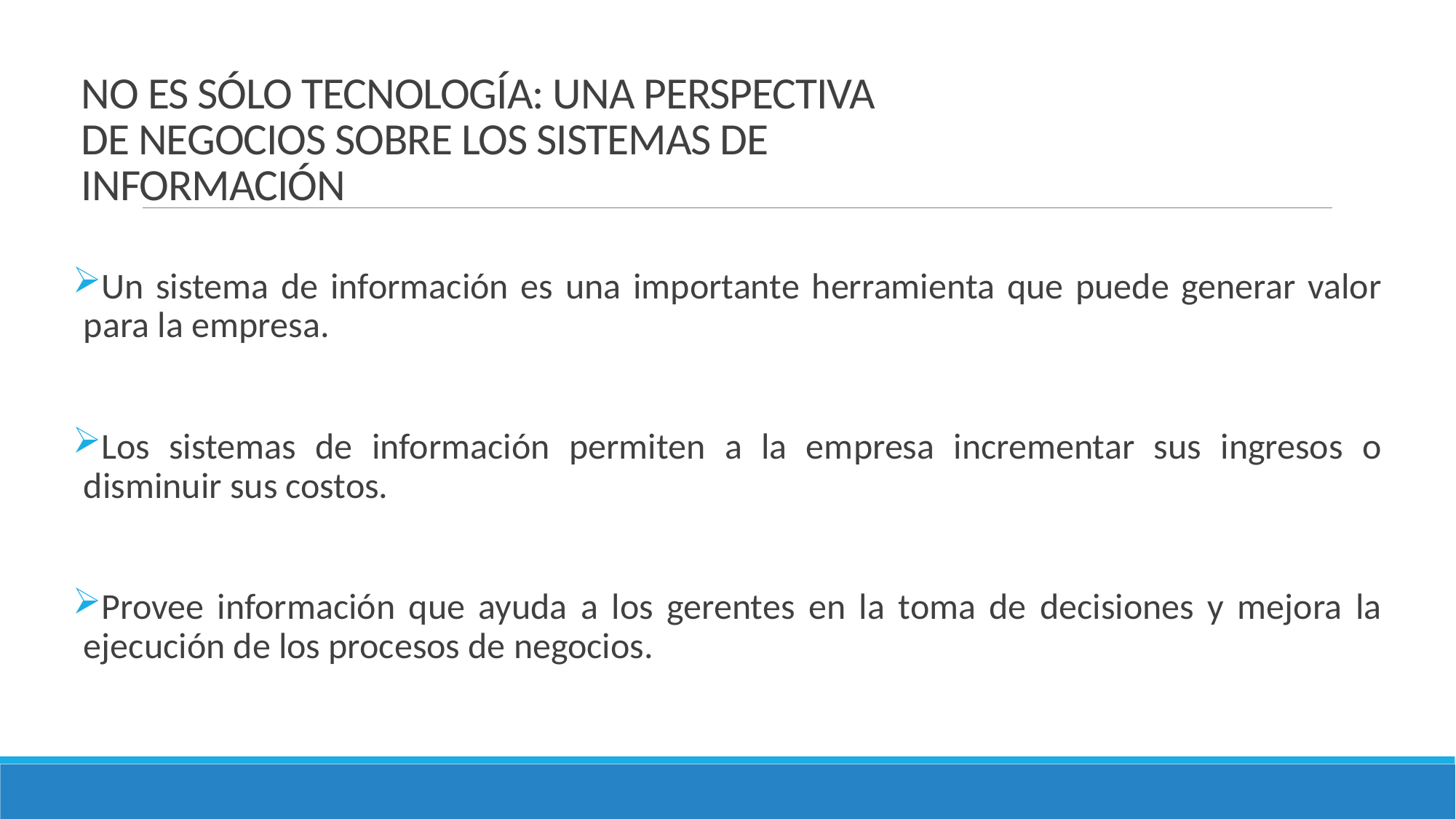

# NO ES SÓLO TECNOLOGÍA: UNA PERSPECTIVA DE NEGOCIOS SOBRE LOS SISTEMAS DE INFORMACIÓN
Un sistema de información es una importante herramienta que puede generar valor para la empresa.

Los sistemas de información permiten a la empresa incrementar sus ingresos o disminuir sus costos.

Provee información que ayuda a los gerentes en la toma de decisiones y mejora la ejecución de los procesos de negocios.